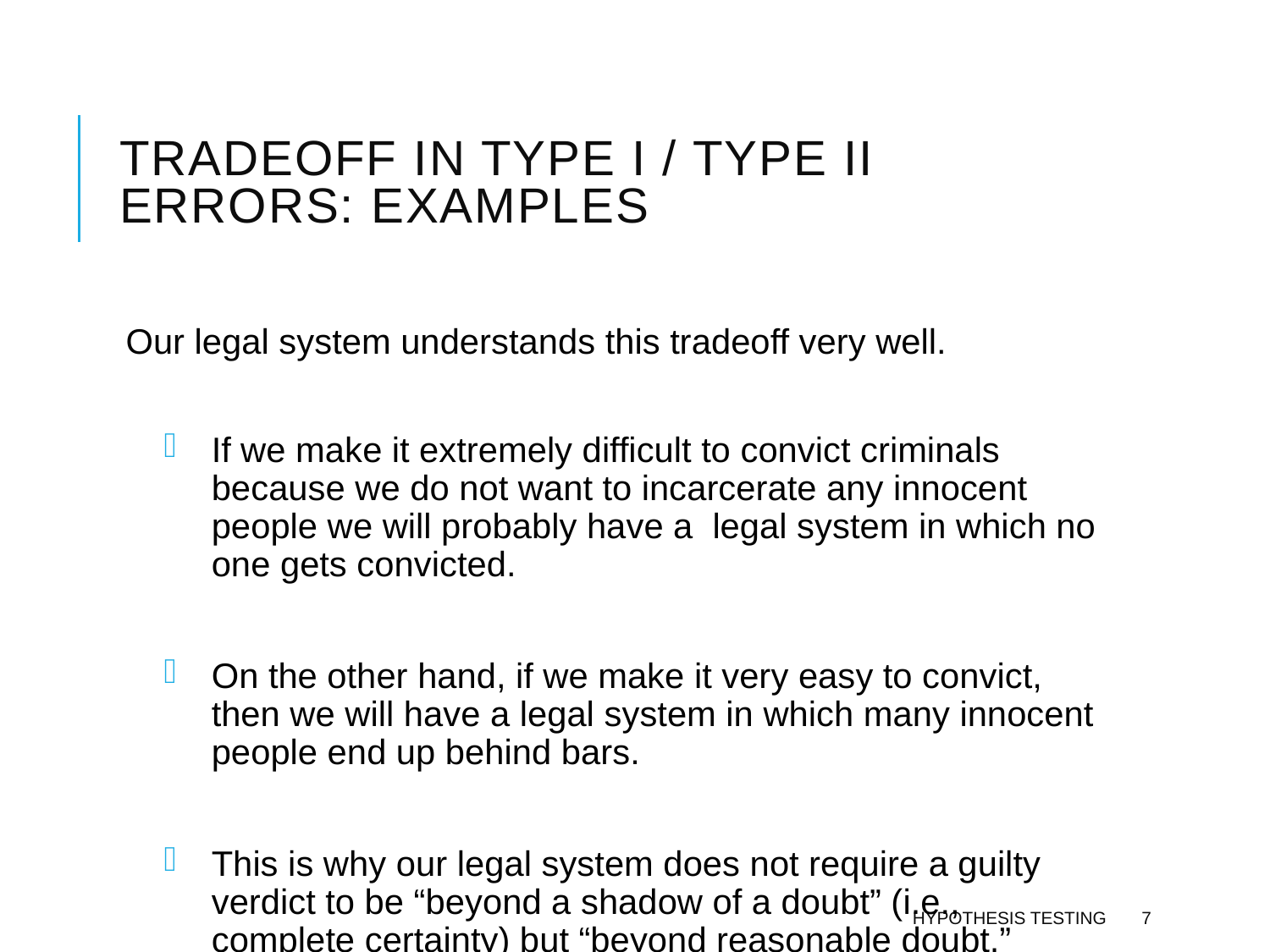

# Tradeoff in Type I / Type II Errors: Examples
Our legal system understands this tradeoff very well.

If we make it extremely difficult to convict criminals because we do not want to incarcerate any innocent people we will probably have a  legal system in which no one gets convicted.

On the other hand, if we make it very easy to convict, then we will have a legal system in which many innocent people end up behind bars.

This is why our legal system does not require a guilty verdict to be “beyond a shadow of a doubt” (i.e., complete certainty) but “beyond reasonable doubt.”

Hypothesis Testing
7